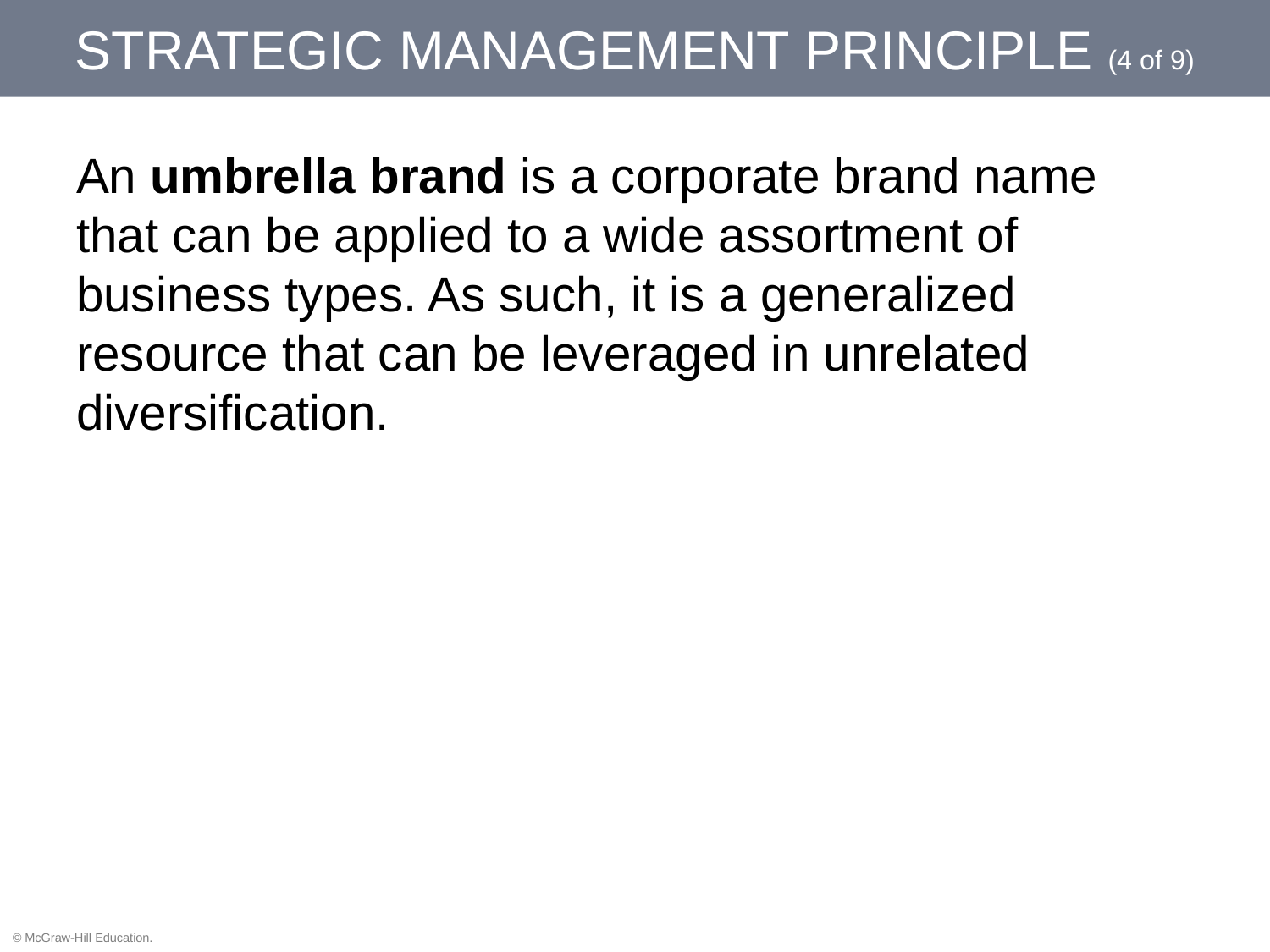

# Strategic Management Principle (4 of 9)
An umbrella brand is a corporate brand name that can be applied to a wide assortment of business types. As such, it is a generalized resource that can be leveraged in unrelated diversification.